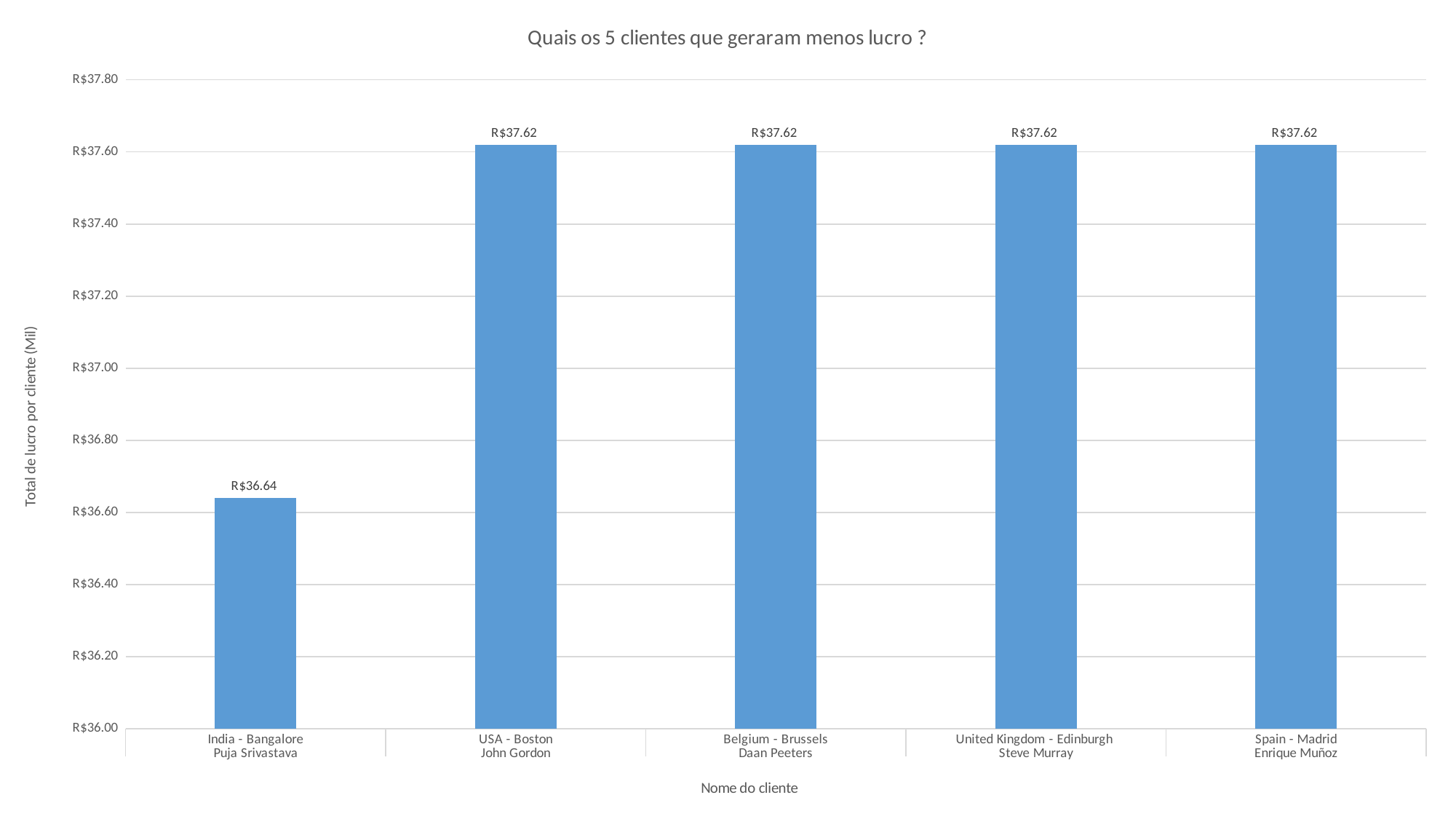

### Chart: Quais os 5 clientes que geraram menos lucro ?

| Category | TOTAL_PAISES |
|---|---|
| India - Bangalore | 36.64 |
| USA - Boston | 37.62 |
| Belgium - Brussels | 37.62 |
| United Kingdom - Edinburgh  | 37.62 |
| Spain - Madrid | 37.62 |